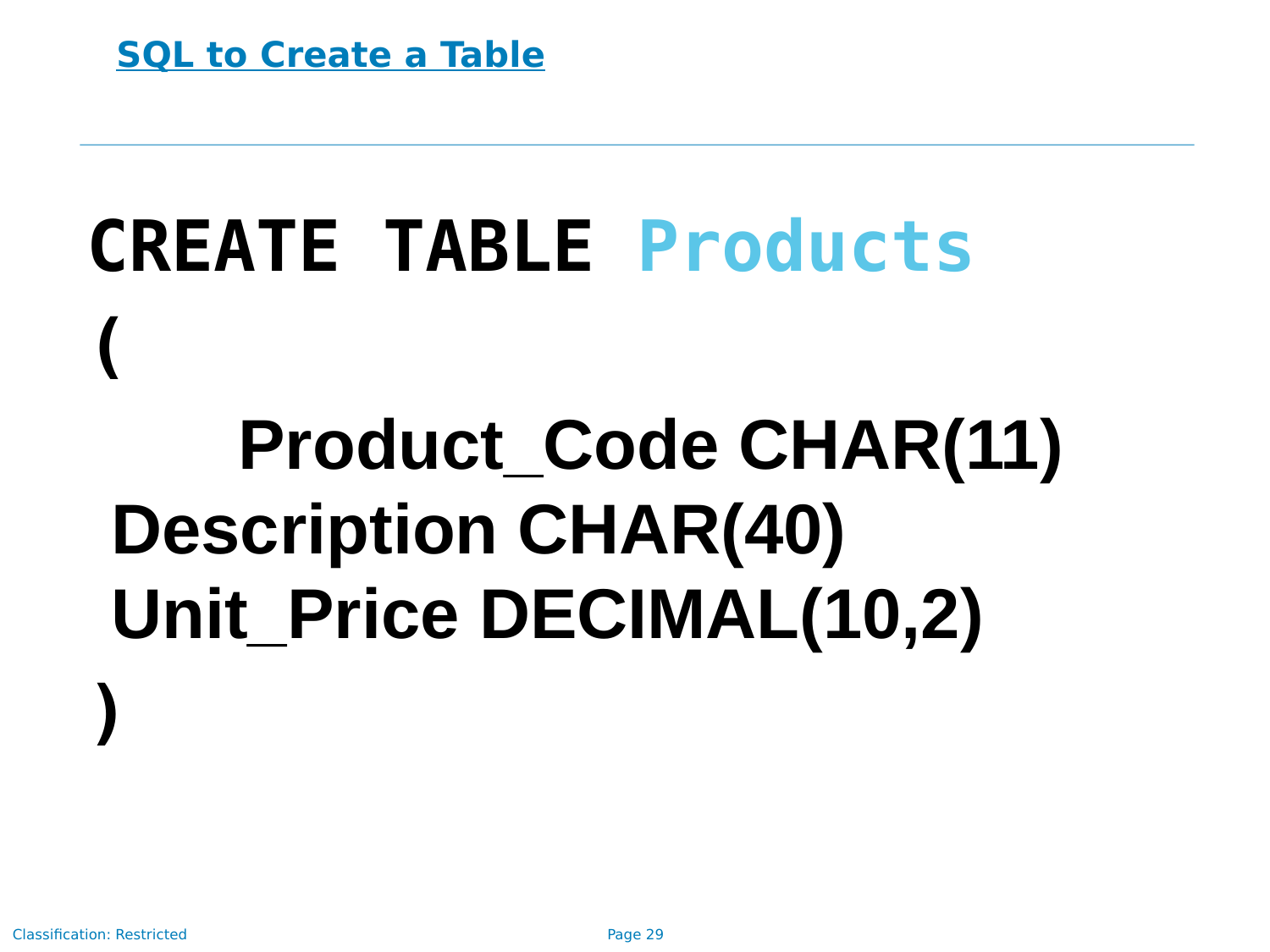

# SQL to Create a Table
CREATE TABLE Products
(
 	Product_Code CHAR(11)      	Description CHAR(40)   	Unit_Price DECIMAL(10,2)
)